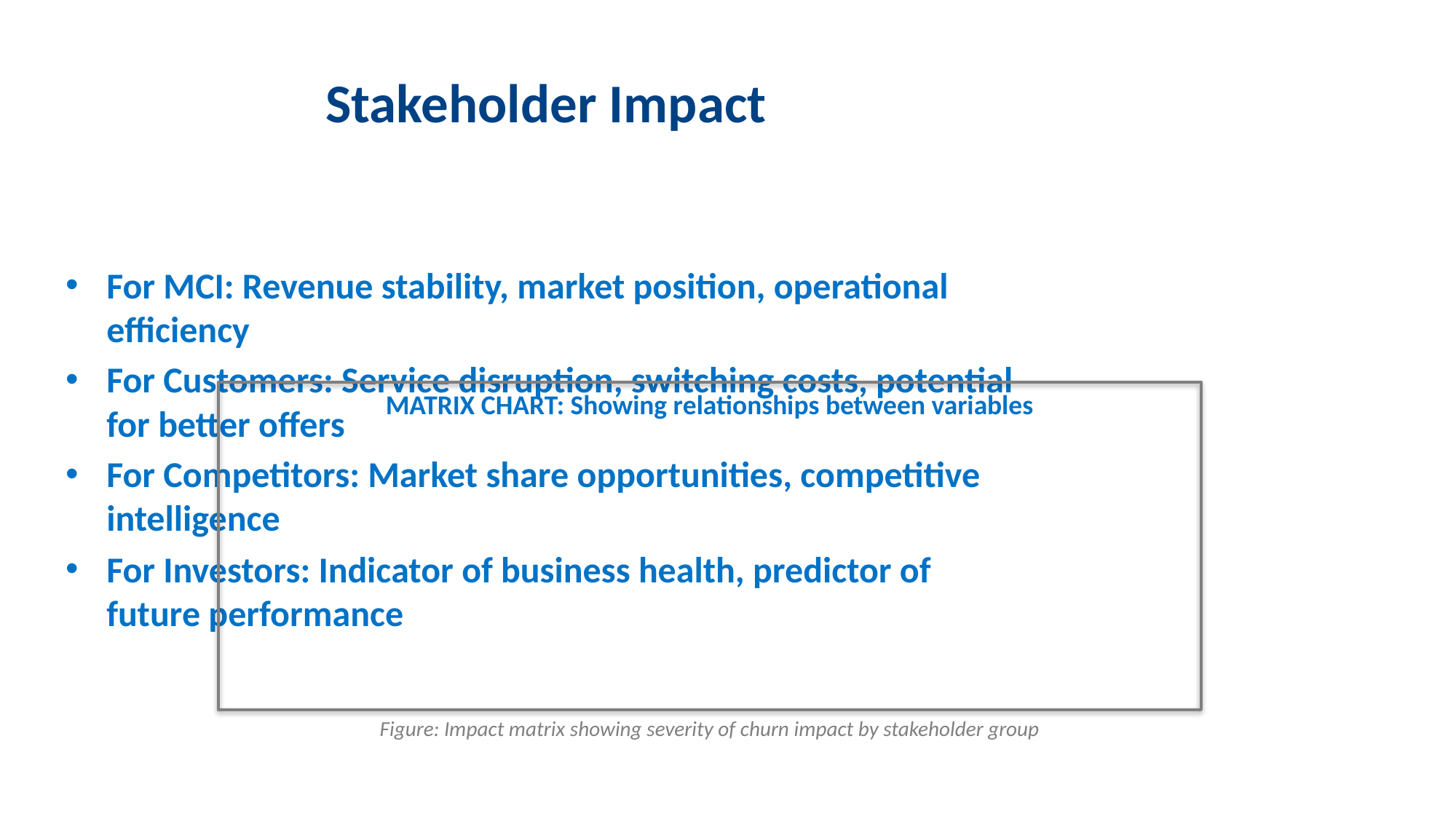

# Stakeholder Impact

For MCI: Revenue stability, market position, operational efficiency
For Customers: Service disruption, switching costs, potential for better offers
For Competitors: Market share opportunities, competitive intelligence
For Investors: Indicator of business health, predictor of future performance
MATRIX CHART: Showing relationships between variables

Figure: Impact matrix showing severity of churn impact by stakeholder group